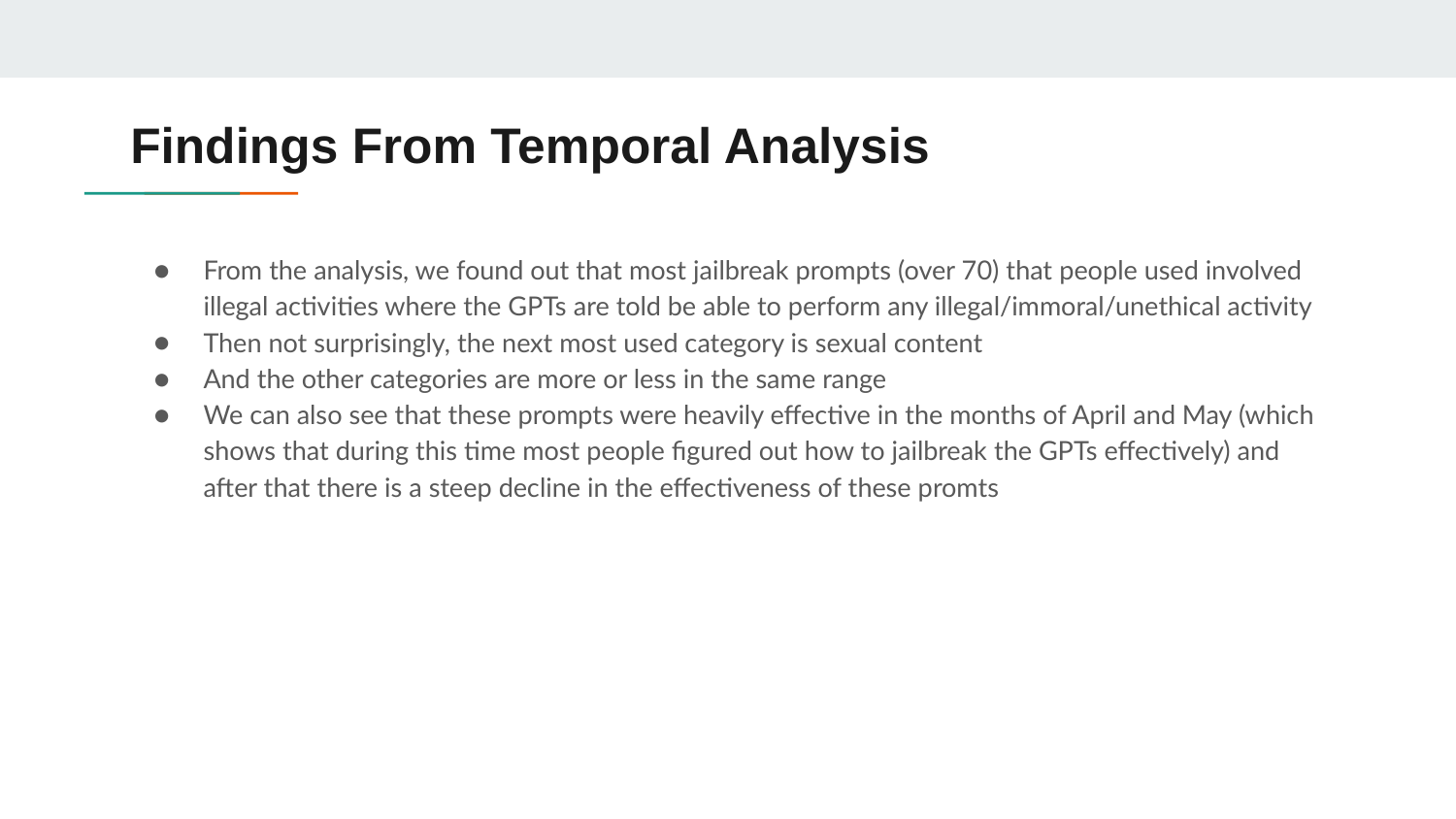

# Findings From Temporal Analysis
From the analysis, we found out that most jailbreak prompts (over 70) that people used involved illegal activities where the GPTs are told be able to perform any illegal/immoral/unethical activity
Then not surprisingly, the next most used category is sexual content
And the other categories are more or less in the same range
We can also see that these prompts were heavily effective in the months of April and May (which shows that during this time most people figured out how to jailbreak the GPTs effectively) and after that there is a steep decline in the effectiveness of these promts